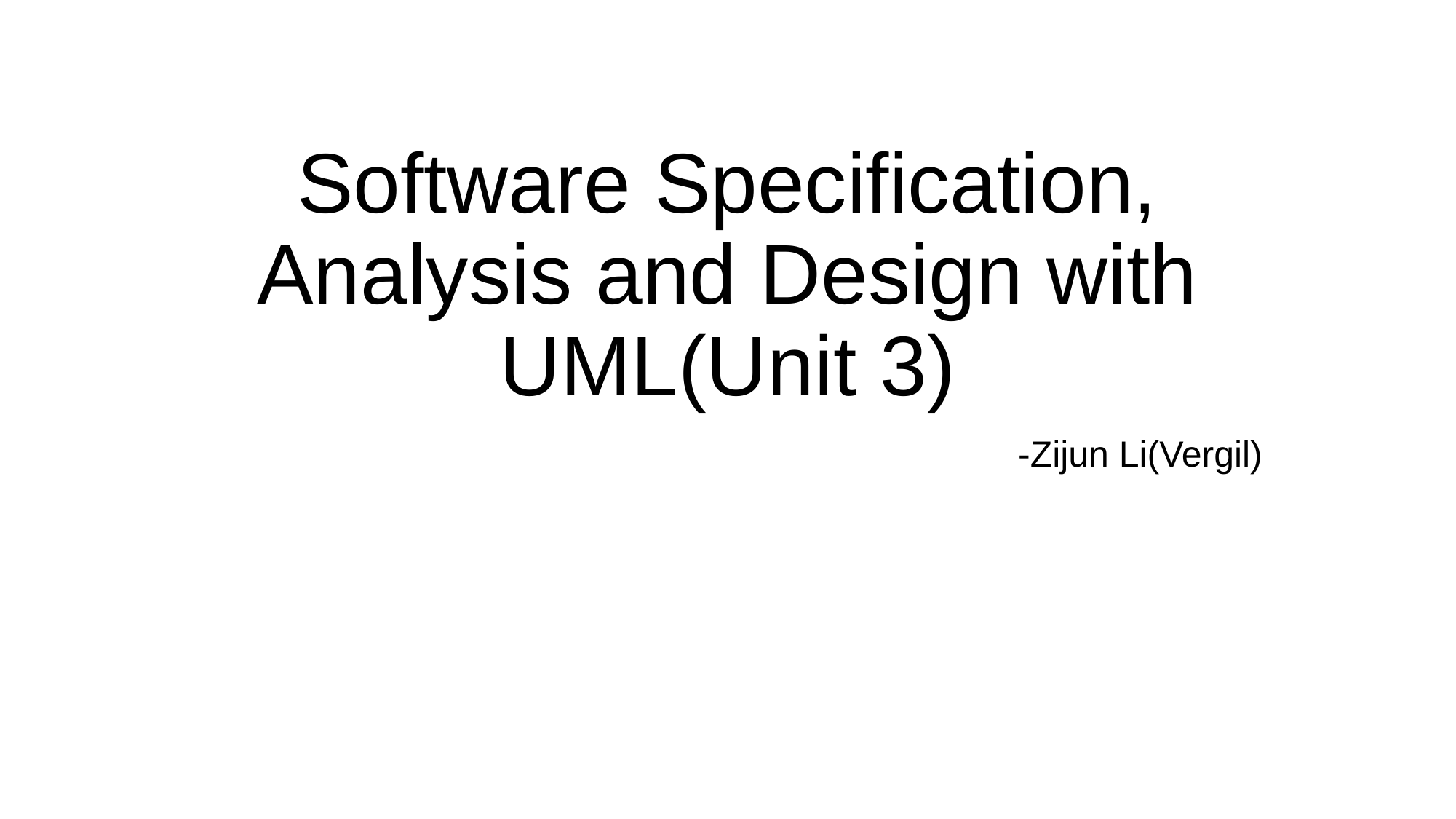

# Software Specification, Analysis and Design with UML(Unit 3)
-Zijun Li(Vergil)